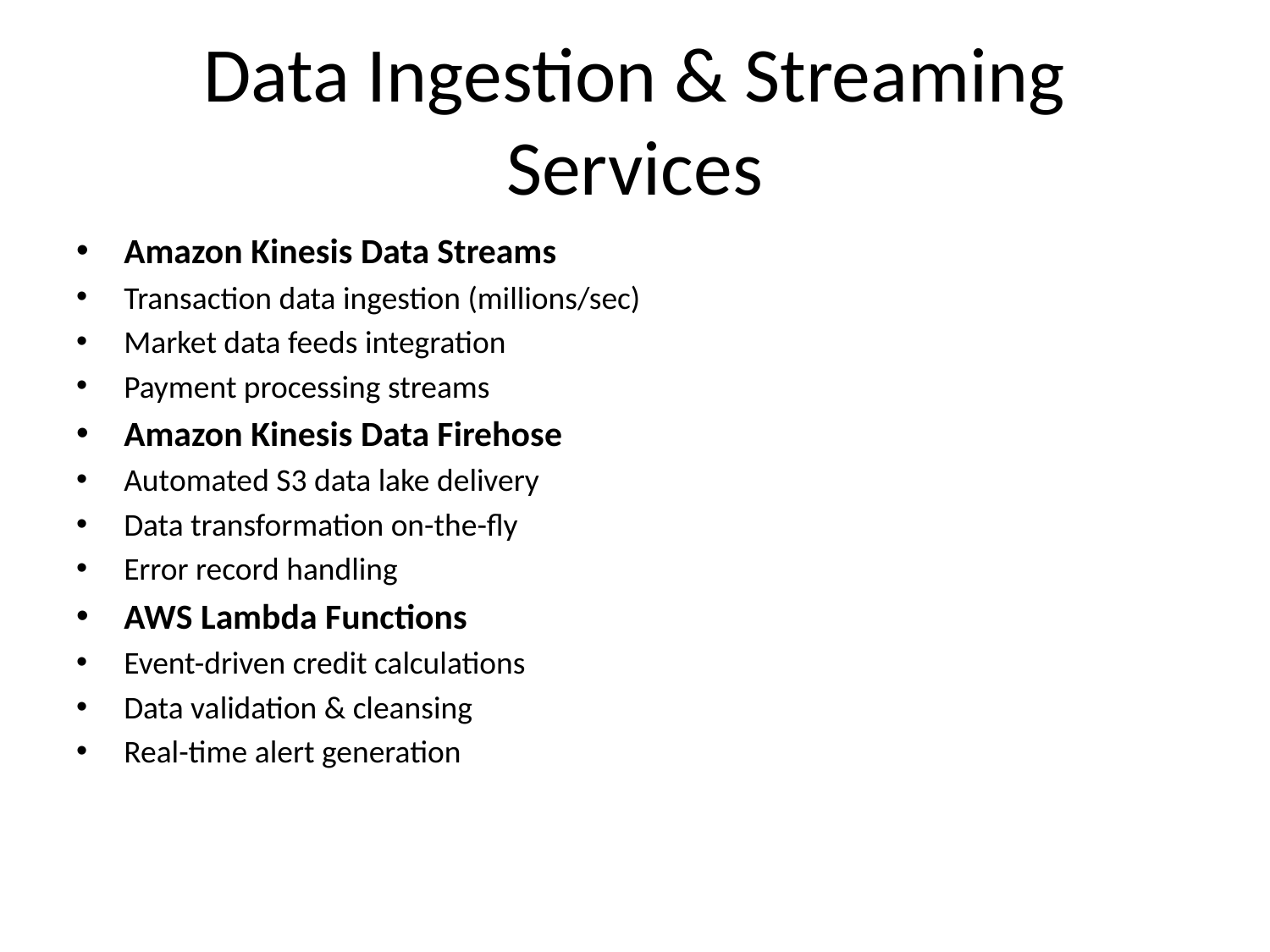

# Data Ingestion & Streaming Services
Amazon Kinesis Data Streams
Transaction data ingestion (millions/sec)
Market data feeds integration
Payment processing streams
Amazon Kinesis Data Firehose
Automated S3 data lake delivery
Data transformation on-the-fly
Error record handling
AWS Lambda Functions
Event-driven credit calculations
Data validation & cleansing
Real-time alert generation